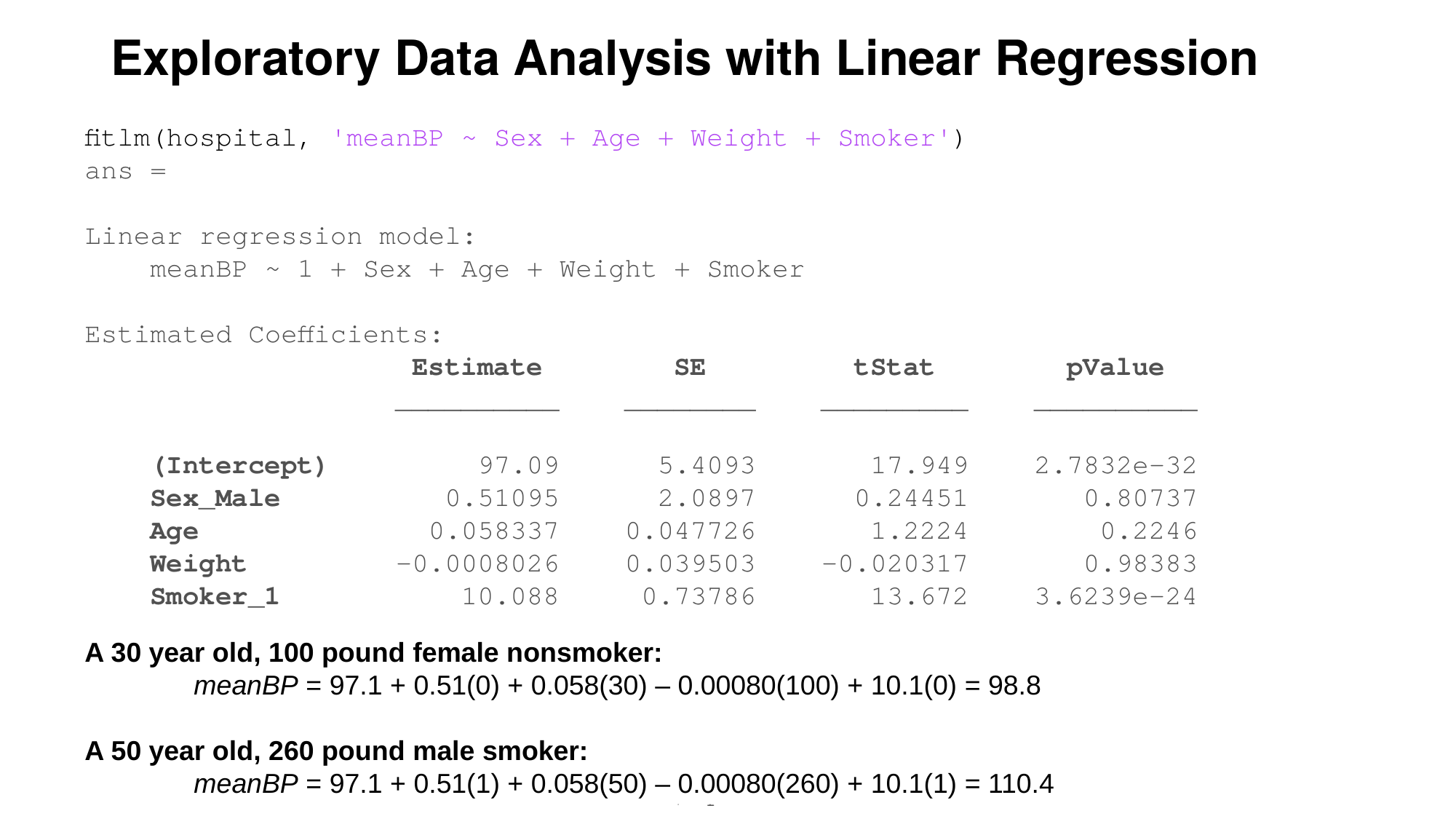

# Exploratory Data Analysis with Linear Regression
fitlm(hospital, 'meanBP ~ Sex + Age + Weight + Smoker')
ans =
Linear regression model:
    meanBP ~ 1 + Sex + Age + Weight + Smoker
Estimated Coefficients:
                    Estimate        SE         tStat        pValue 
                   __________    ________    _________    __________
    (Intercept)         97.09      5.4093       17.949    2.7832e-32
    Sex_Male          0.51095      2.0897      0.24451       0.80737
    Age              0.058337    0.047726       1.2224        0.2246
    Weight         -0.0008026    0.039503    -0.020317       0.98383
    Smoker_1           10.088     0.73786       13.672    3.6239e-24
Number of observations: 100, Error degrees of freedom: 95
Root Mean Squared Error: 3.41
R-squared: 0.683,  Adjusted R-Squared 0.67
F-statistic vs. constant model: 51.2, p-value = 6.55e-23
A 30 year old, 100 pound female nonsmoker:
	meanBP = 97.1 + 0.51(0) + 0.058(30) – 0.00080(100) + 10.1(0) = 98.8

A 50 year old, 260 pound male smoker:
	meanBP = 97.1 + 0.51(1) + 0.058(50) – 0.00080(260) + 10.1(1) = 110.4